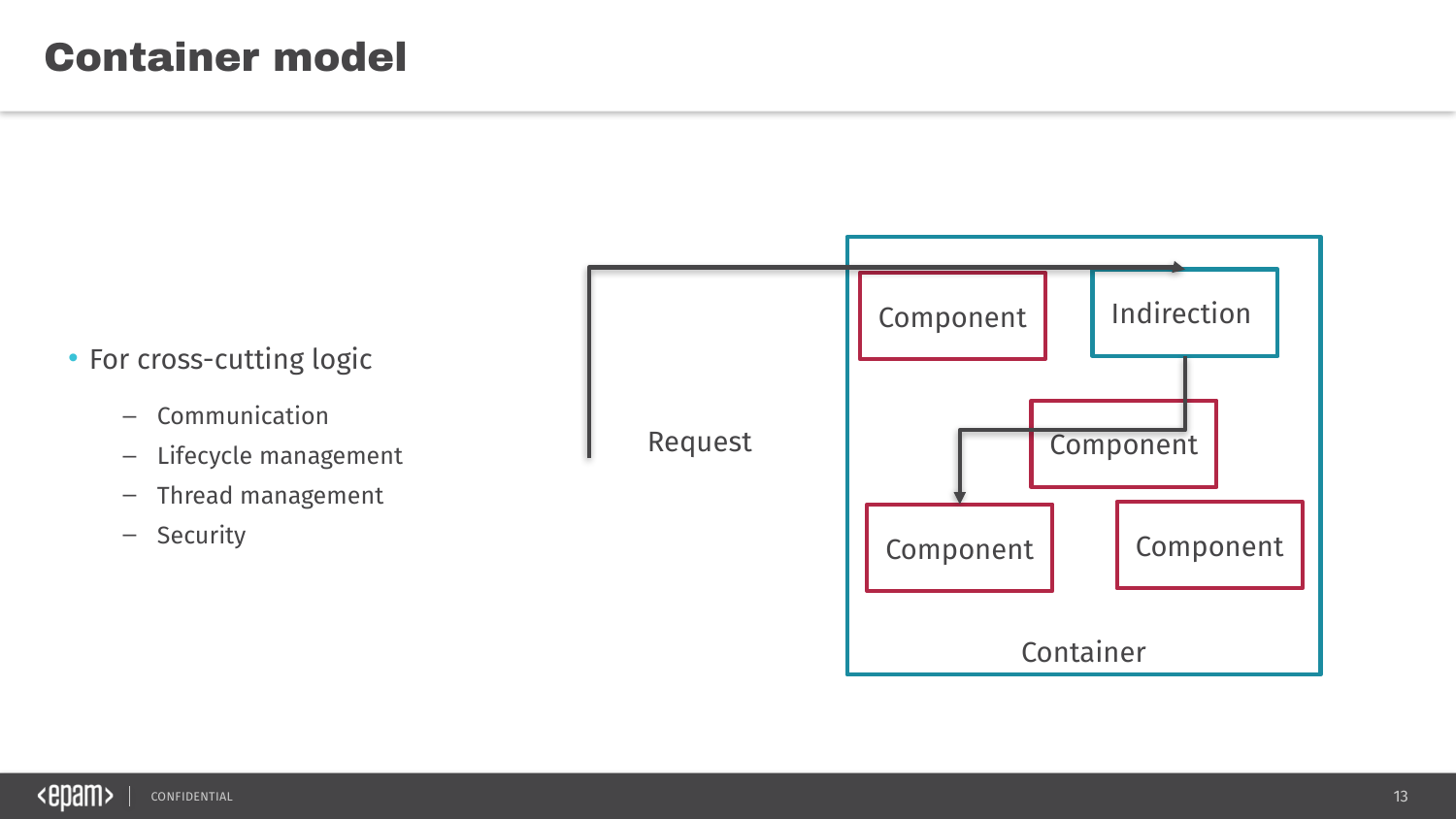

Container model
For cross-cutting logic
Communication
Lifecycle management
Thread management
Security
Container
Indirection
Component
Component
Request
Component
Component